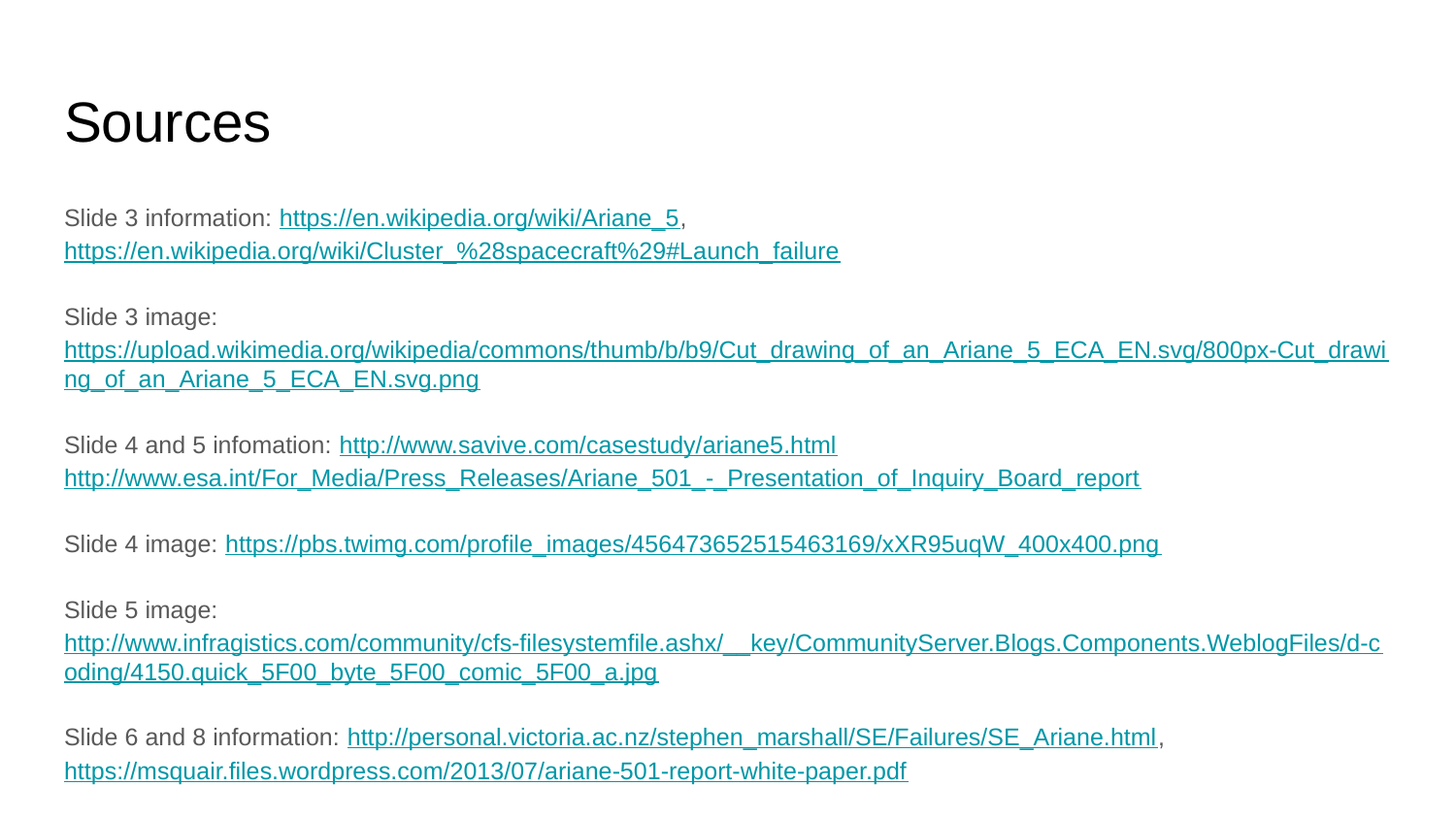

# Sources
Slide 3 information: https://en.wikipedia.org/wiki/Ariane_5, https://en.wikipedia.org/wiki/Cluster_%28spacecraft%29#Launch_failure
Slide 3 image: https://upload.wikimedia.org/wikipedia/commons/thumb/b/b9/Cut_drawing_of_an_Ariane_5_ECA_EN.svg/800px-Cut_drawing_of_an_Ariane_5_ECA_EN.svg.png
Slide 4 and 5 infomation: http://www.savive.com/casestudy/ariane5.html http://www.esa.int/For_Media/Press_Releases/Ariane_501_-_Presentation_of_Inquiry_Board_report
Slide 4 image: https://pbs.twimg.com/profile_images/456473652515463169/xXR95uqW_400x400.png
Slide 5 image: http://www.infragistics.com/community/cfs-filesystemfile.ashx/__key/CommunityServer.Blogs.Components.WeblogFiles/d-coding/4150.quick_5F00_byte_5F00_comic_5F00_a.jpg
Slide 6 and 8 information: http://personal.victoria.ac.nz/stephen_marshall/SE/Failures/SE_Ariane.html, https://msquair.files.wordpress.com/2013/07/ariane-501-report-white-paper.pdf
Slide 6 image: https://en.wikipedia.org/wiki/Cluster_(spacecraft)#Launch_failure
Slide 7 image: http://dilbert.com/strip/1996-01-31
Slide 8 image: https://www.parksmoving.com/about-us/quality-assurance